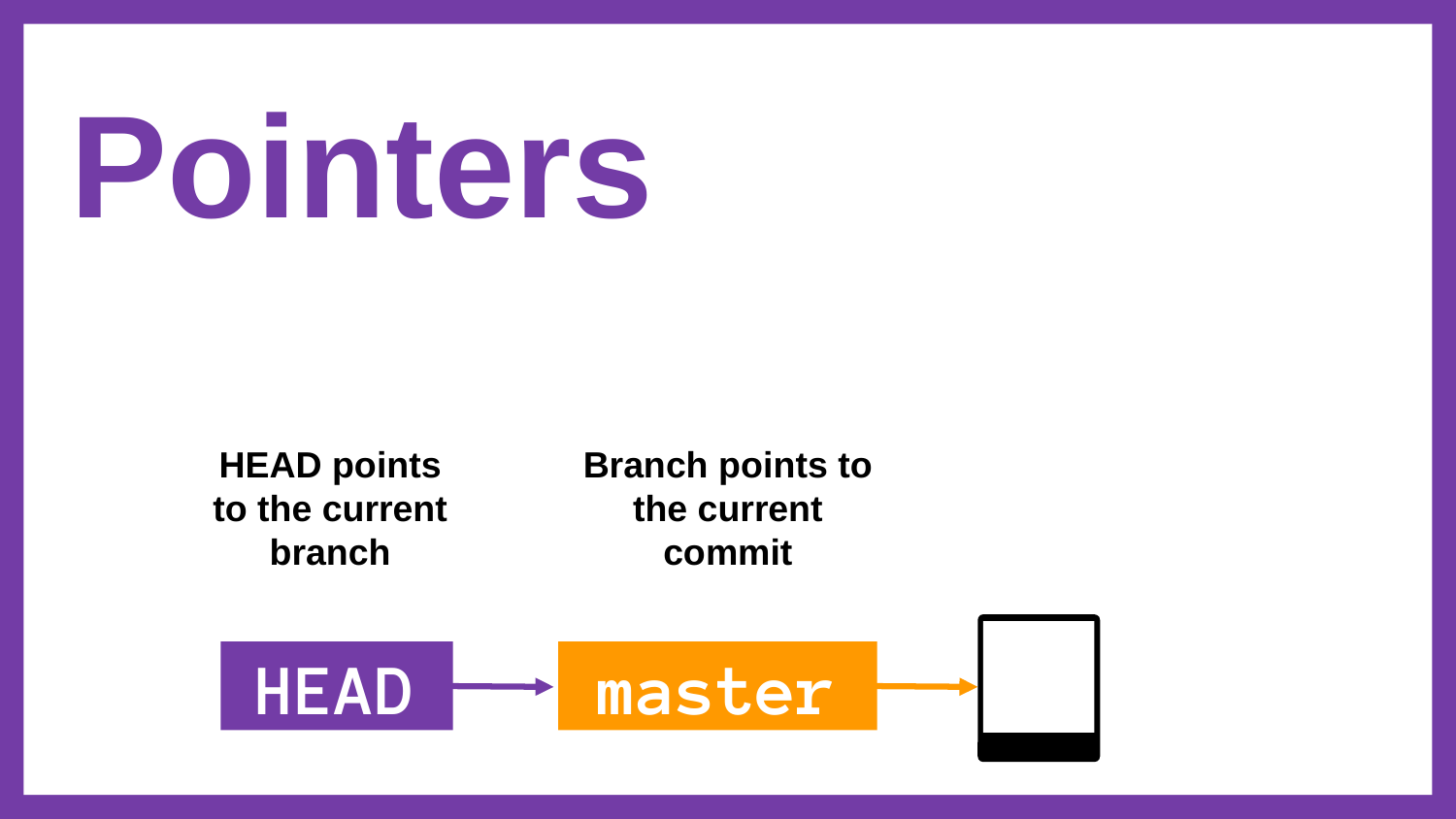

Pointers
HEAD points to the current branch
Branch points to the current commit

HEAD
master